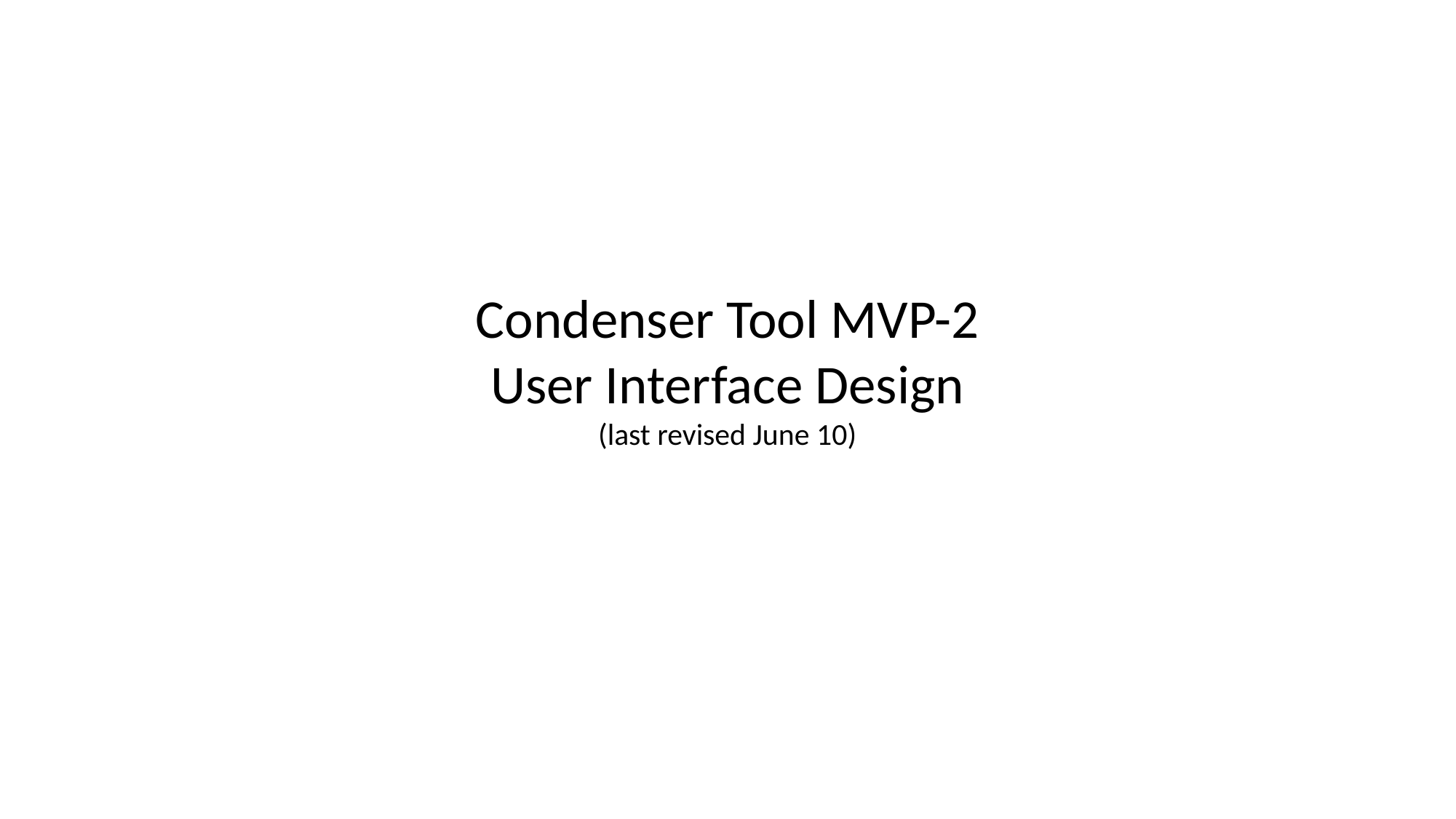

Condenser Tool MVP-2
User Interface Design
(last revised June 10)